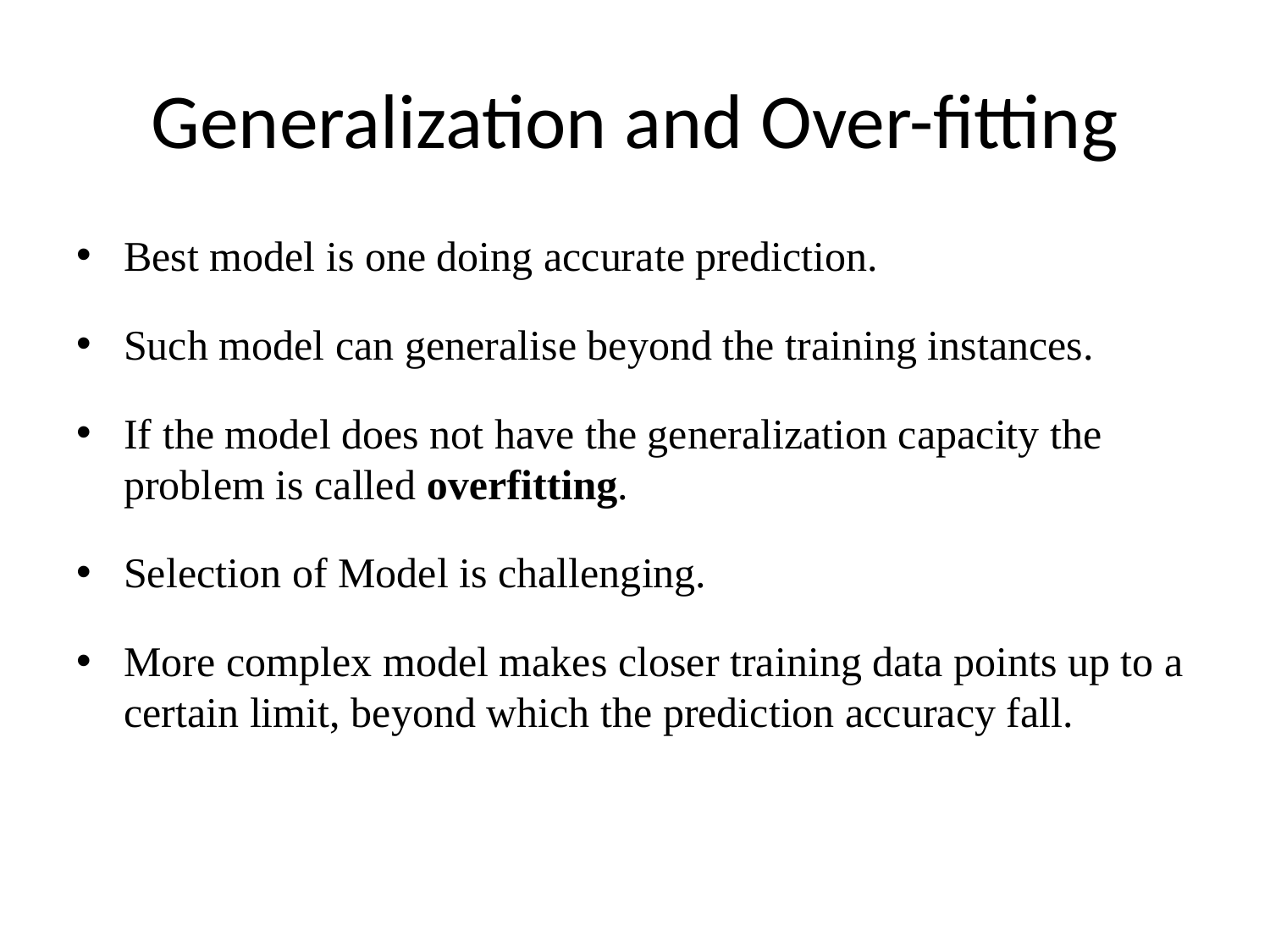

# Generalization and Over-fitting
Best model is one doing accurate prediction.

Such model can generalise beyond the training instances.

If the model does not have the generalization capacity the problem is called overfitting.

Selection of Model is challenging.

More complex model makes closer training data points up to a certain limit, beyond which the prediction accuracy fall.